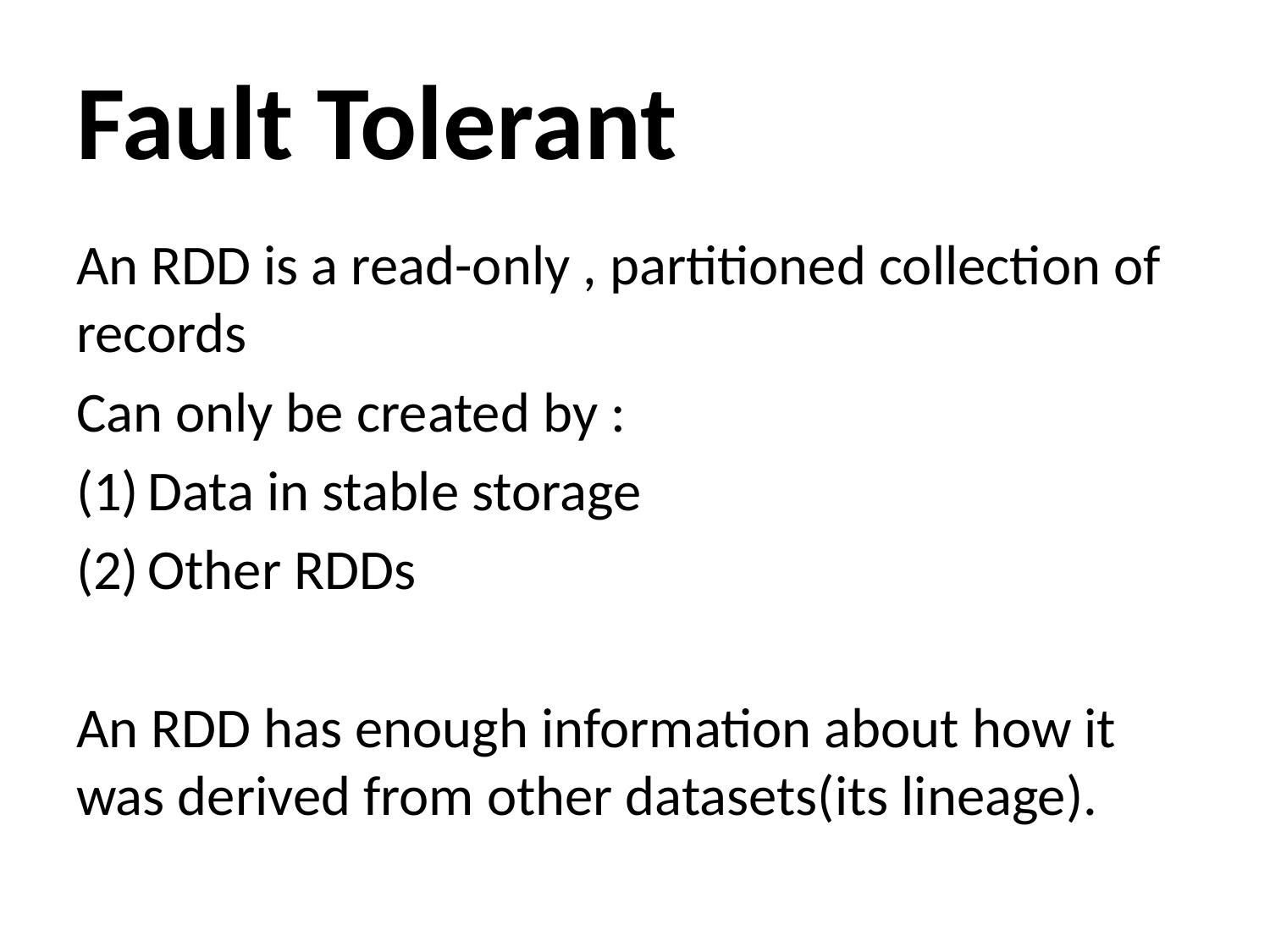

# Fault Tolerant
An RDD is a read-only , partitioned collection of records
Can only be created by :
Data in stable storage
Other RDDs

An RDD has enough information about how it was derived from other datasets(its lineage).